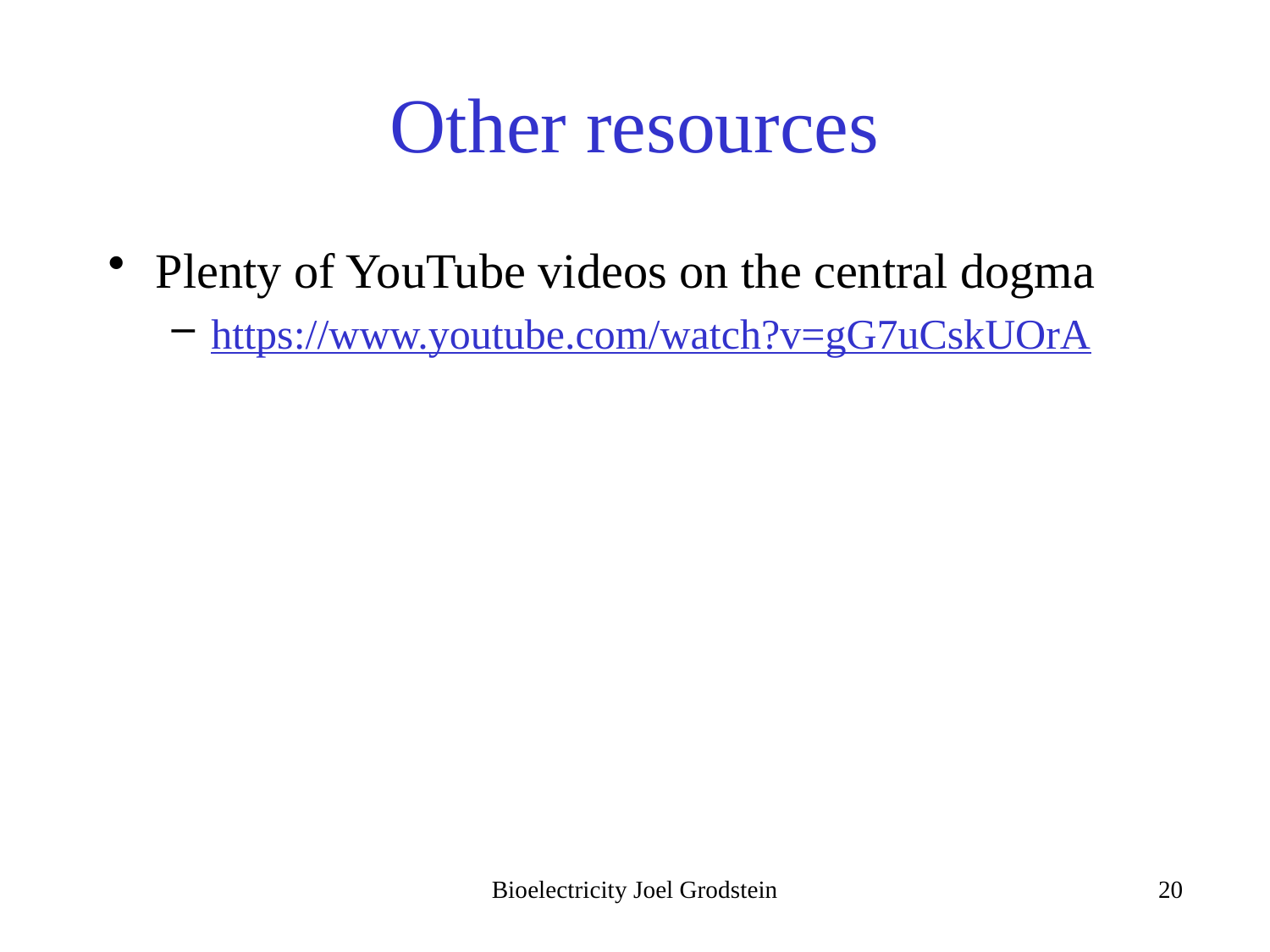

# Other resources
Plenty of YouTube videos on the central dogma
https://www.youtube.com/watch?v=gG7uCskUOrA

Bioelectricity Joel Grodstein